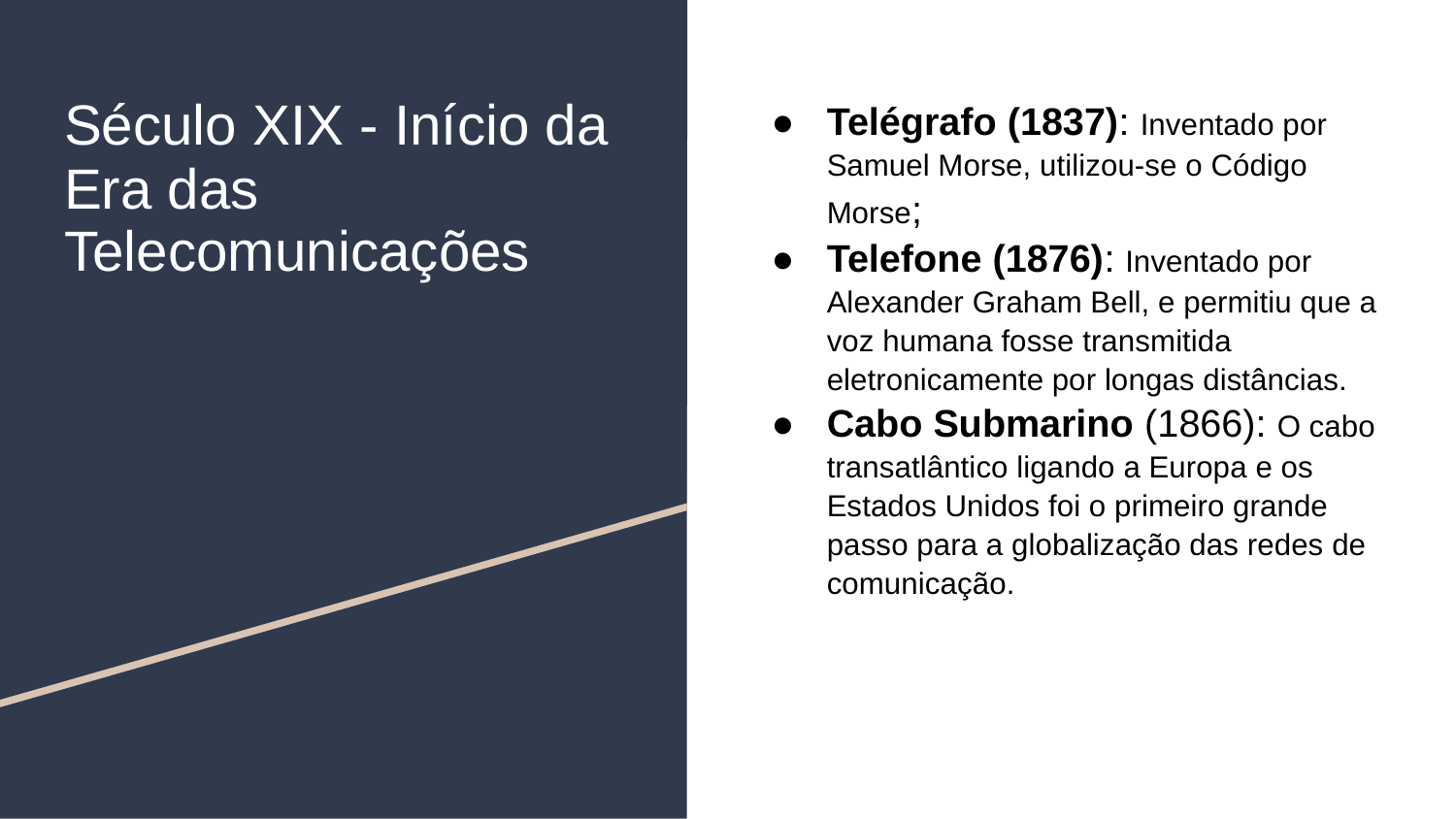

# Século XIX - Início da Era das Telecomunicações
Telégrafo (1837): Inventado por Samuel Morse, utilizou-se o Código Morse;
Telefone (1876): Inventado por Alexander Graham Bell, e permitiu que a voz humana fosse transmitida eletronicamente por longas distâncias.
Cabo Submarino (1866): O cabo transatlântico ligando a Europa e os Estados Unidos foi o primeiro grande passo para a globalização das redes de comunicação.